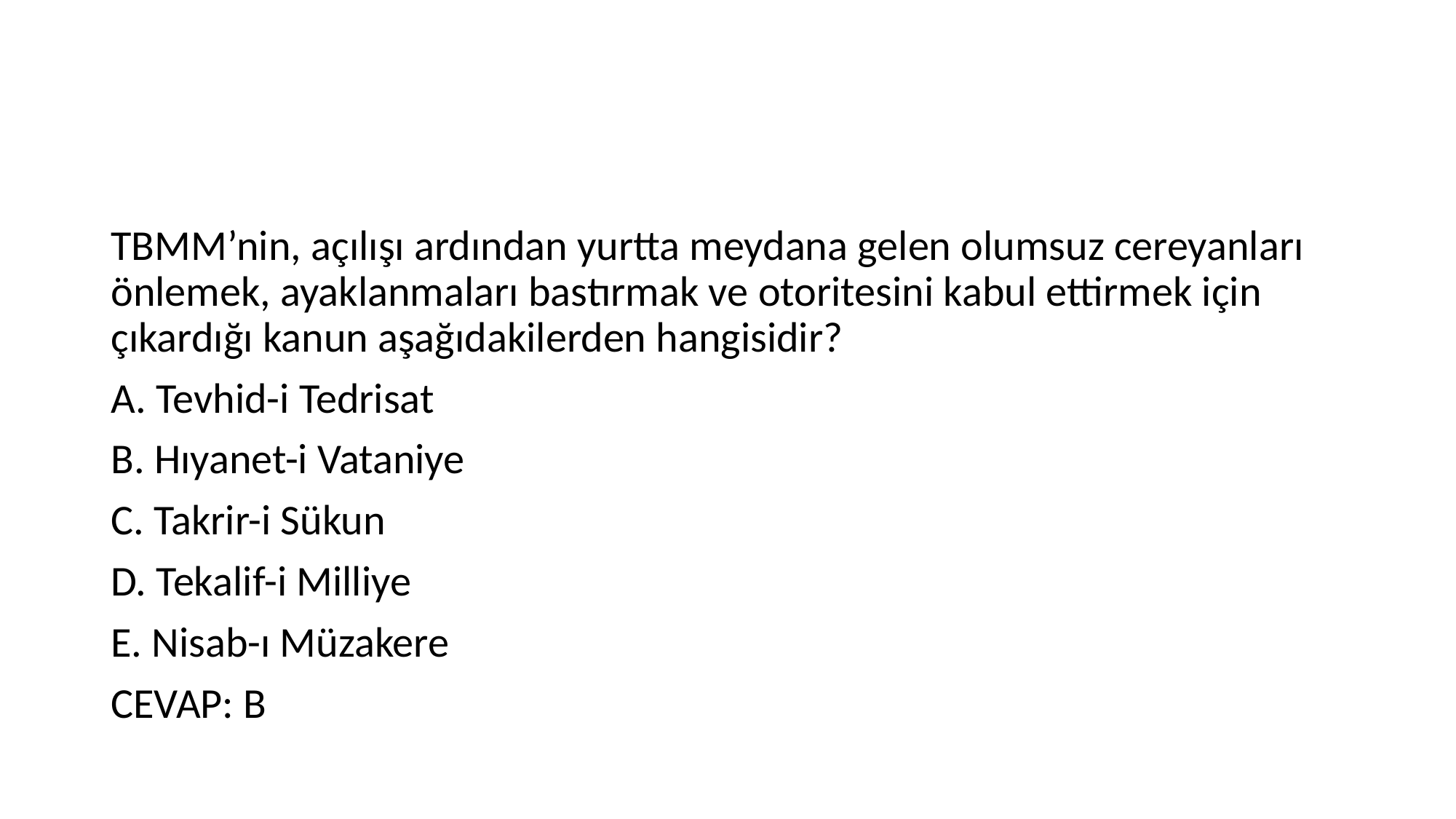

#
TBMM’nin, açılışı ardından yurtta meydana gelen olumsuz cereyanları önlemek, ayaklanmaları bastırmak ve otoritesini kabul ettirmek için çıkardığı kanun aşağıdakilerden hangisidir?
A. Tevhid-i Tedrisat
B. Hıyanet-i Vataniye
C. Takrir-i Sükun
D. Tekalif-i Milliye
E. Nisab-ı Müzakere
CEVAP: B